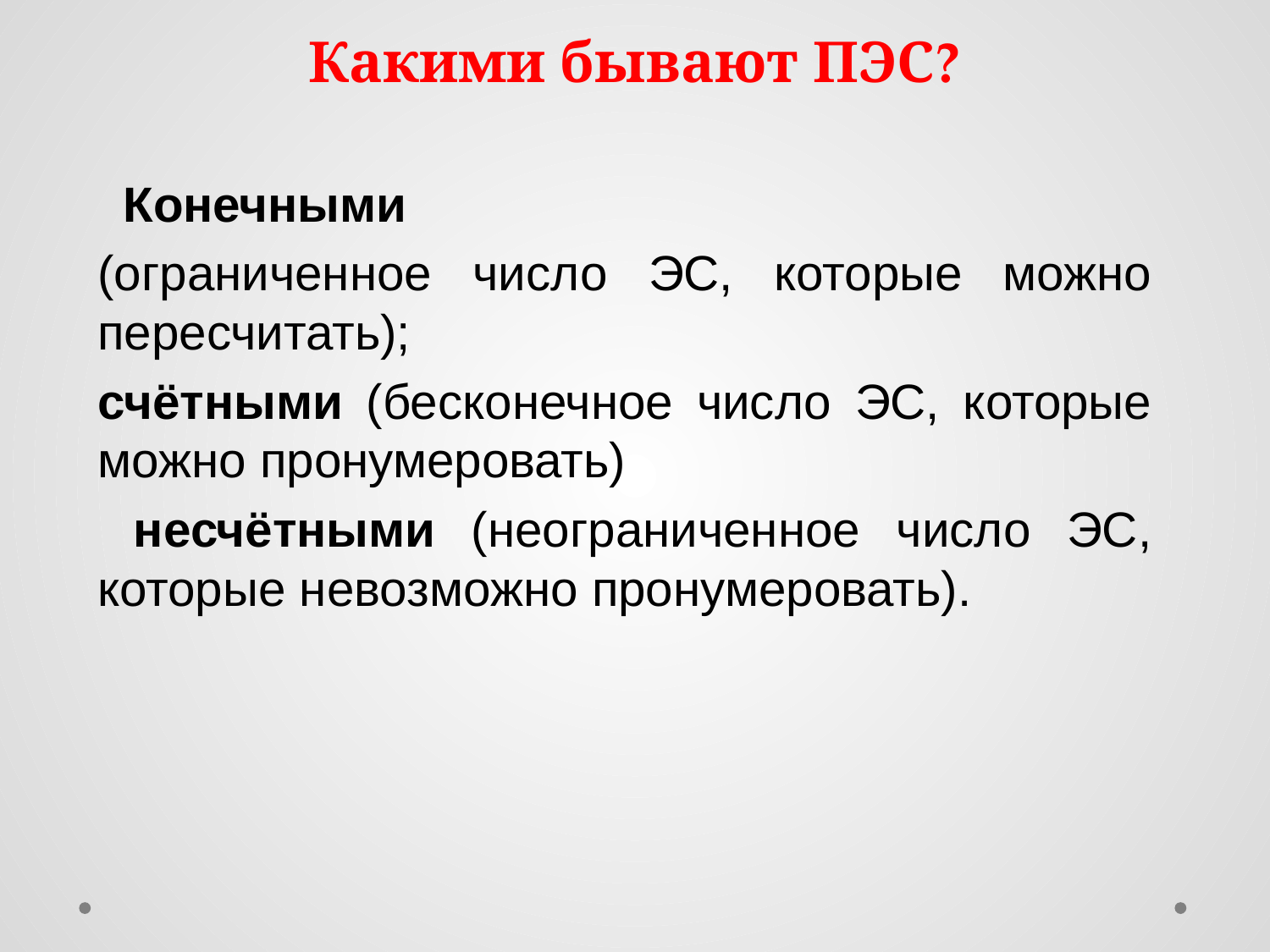

# Какими бывают ПЭС?
  Конечными
(ограниченное число ЭС, которые можно пересчитать);
счётными (бесконечное число ЭС, которые можно пронумеровать)
 несчётными (неограниченное число ЭС, которые невозможно пронумеровать).